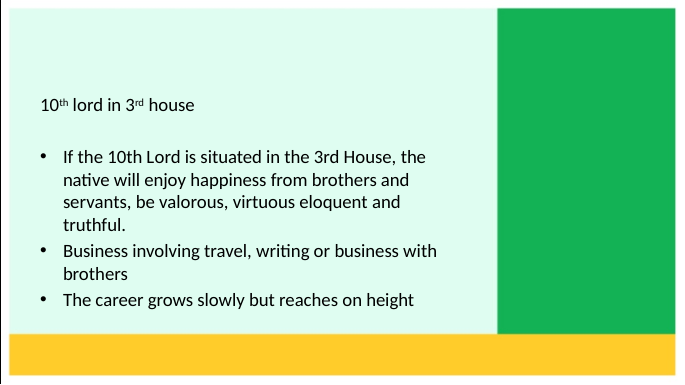

10th lord in 3rd house

If the 10th Lord is situated in the 3rd House, the native will enjoy happiness from brothers and servants, be valorous, virtuous eloquent and truthful.
Business involving travel, writing or business with brothers
The career grows slowly but reaches on height